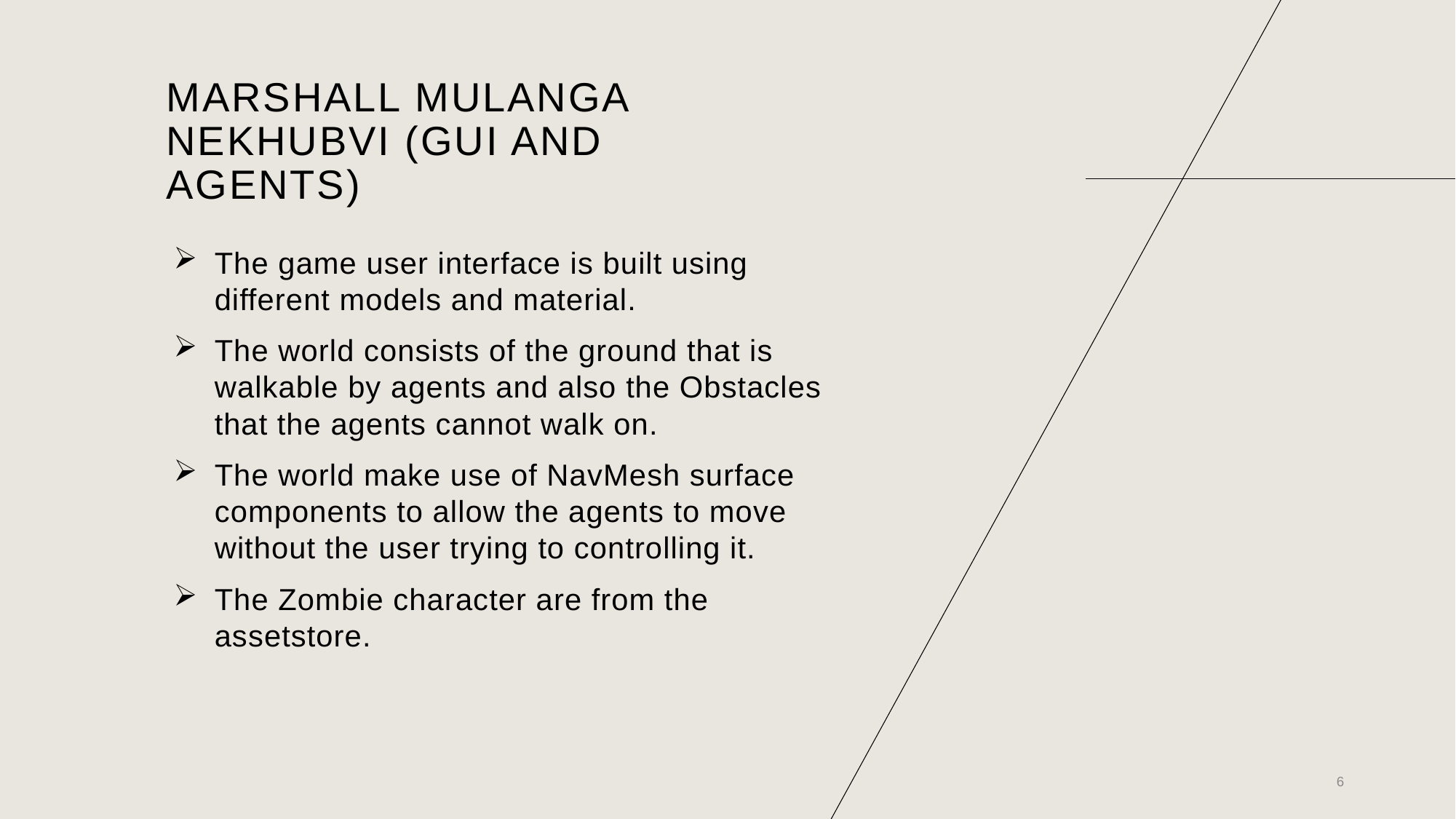

# Marshall MULANGA Nekhubvi (Gui and agents)
The game user interface is built using different models and material.
The world consists of the ground that is walkable by agents and also the Obstacles that the agents cannot walk on.
The world make use of NavMesh surface components to allow the agents to move without the user trying to controlling it.
The Zombie character are from the assetstore.
6